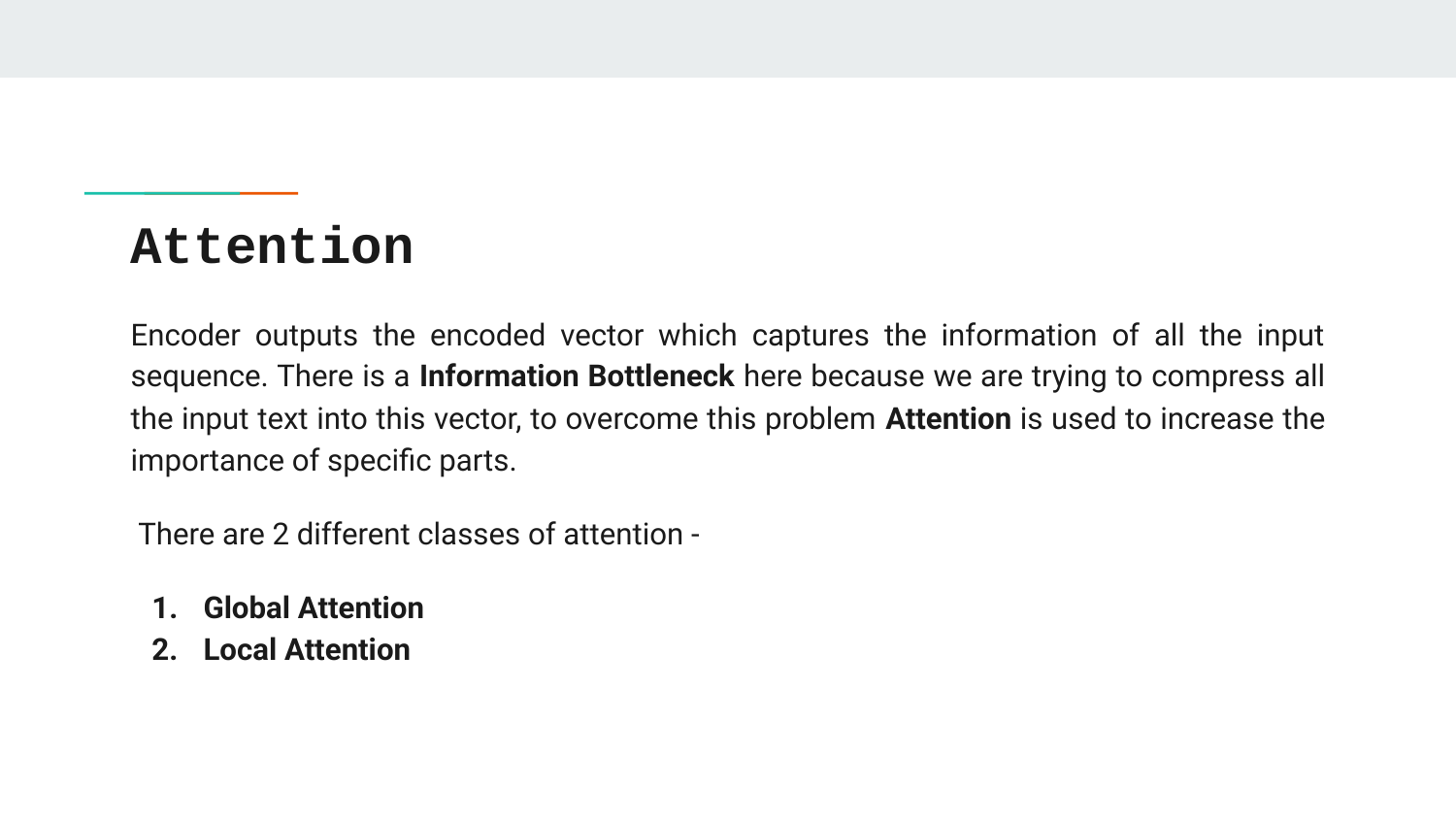

# Attention

Encoder outputs the encoded vector which captures the information of all the input sequence. There is a Information Bottleneck here because we are trying to compress all the input text into this vector, to overcome this problem Attention is used to increase the importance of specific parts.
 There are 2 different classes of attention -
Global Attention
Local Attention